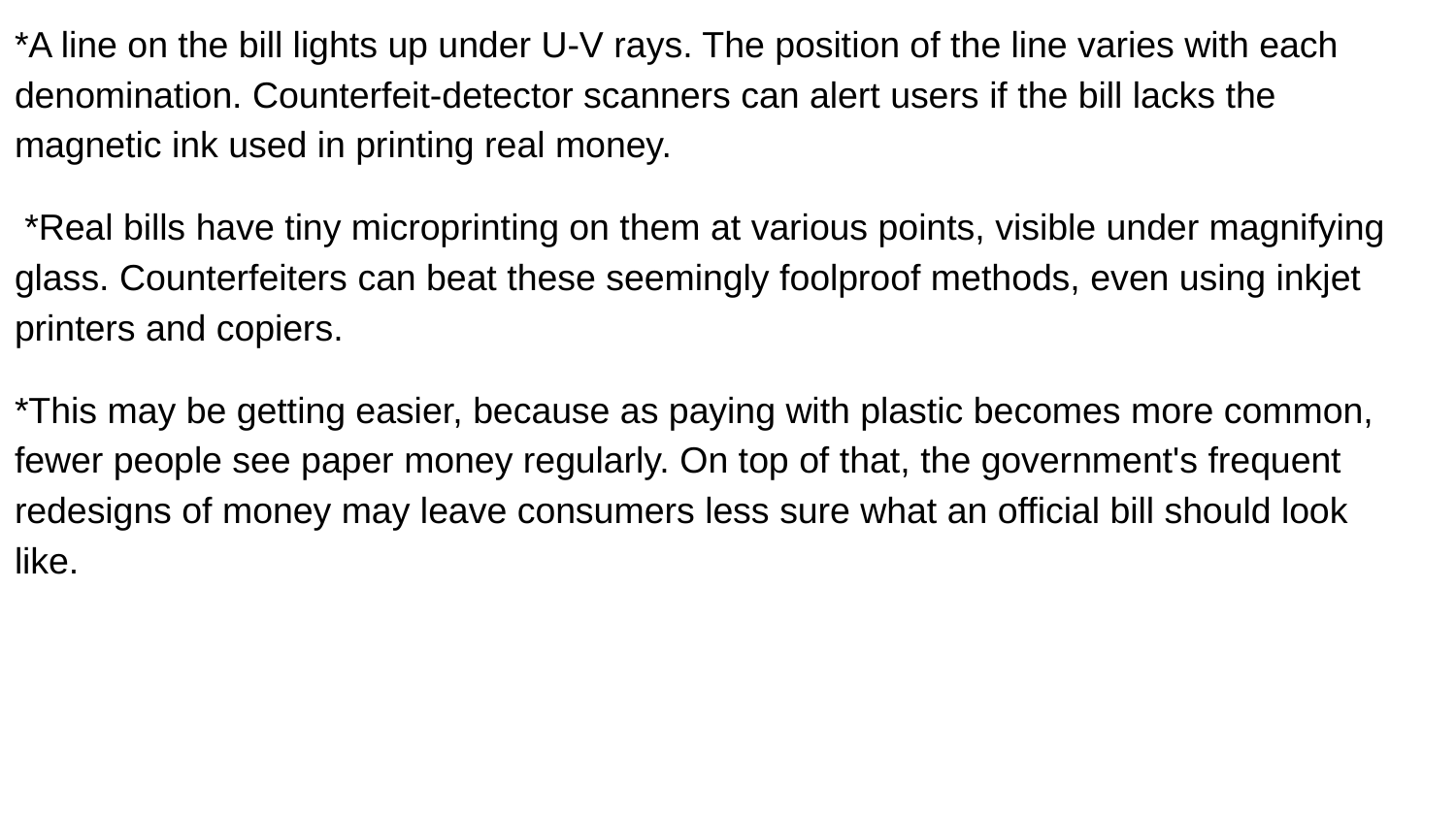

*A line on the bill lights up under U-V rays. The position of the line varies with each denomination. Counterfeit-detector scanners can alert users if the bill lacks the magnetic ink used in printing real money.
 *Real bills have tiny microprinting on them at various points, visible under magnifying glass. Counterfeiters can beat these seemingly foolproof methods, even using inkjet printers and copiers.
*This may be getting easier, because as paying with plastic becomes more common, fewer people see paper money regularly. On top of that, the government's frequent redesigns of money may leave consumers less sure what an official bill should look like.